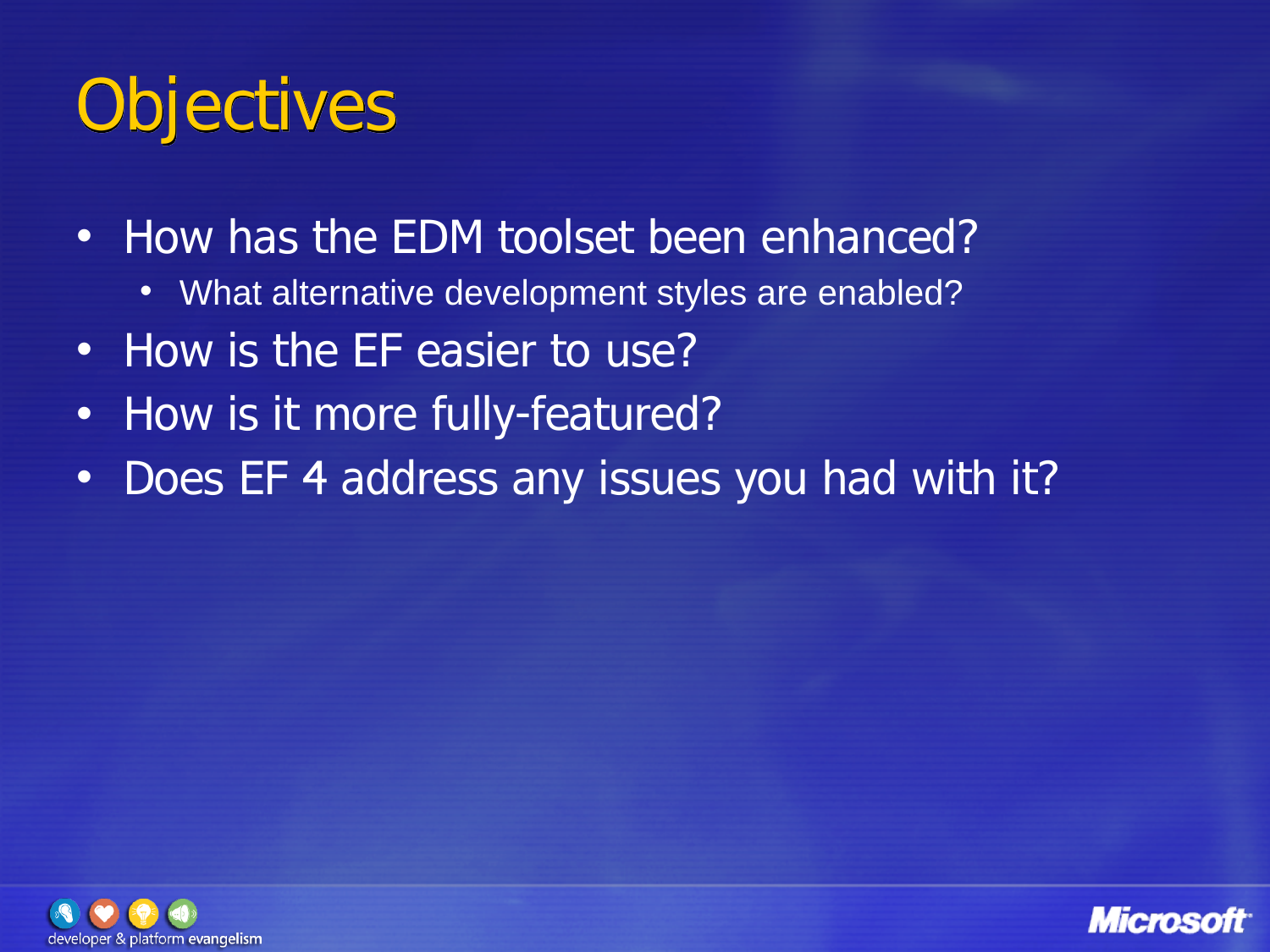

# Objectives
How has the EDM toolset been enhanced?
What alternative development styles are enabled?
How is the EF easier to use?
How is it more fully-featured?
Does EF 4 address any issues you had with it?